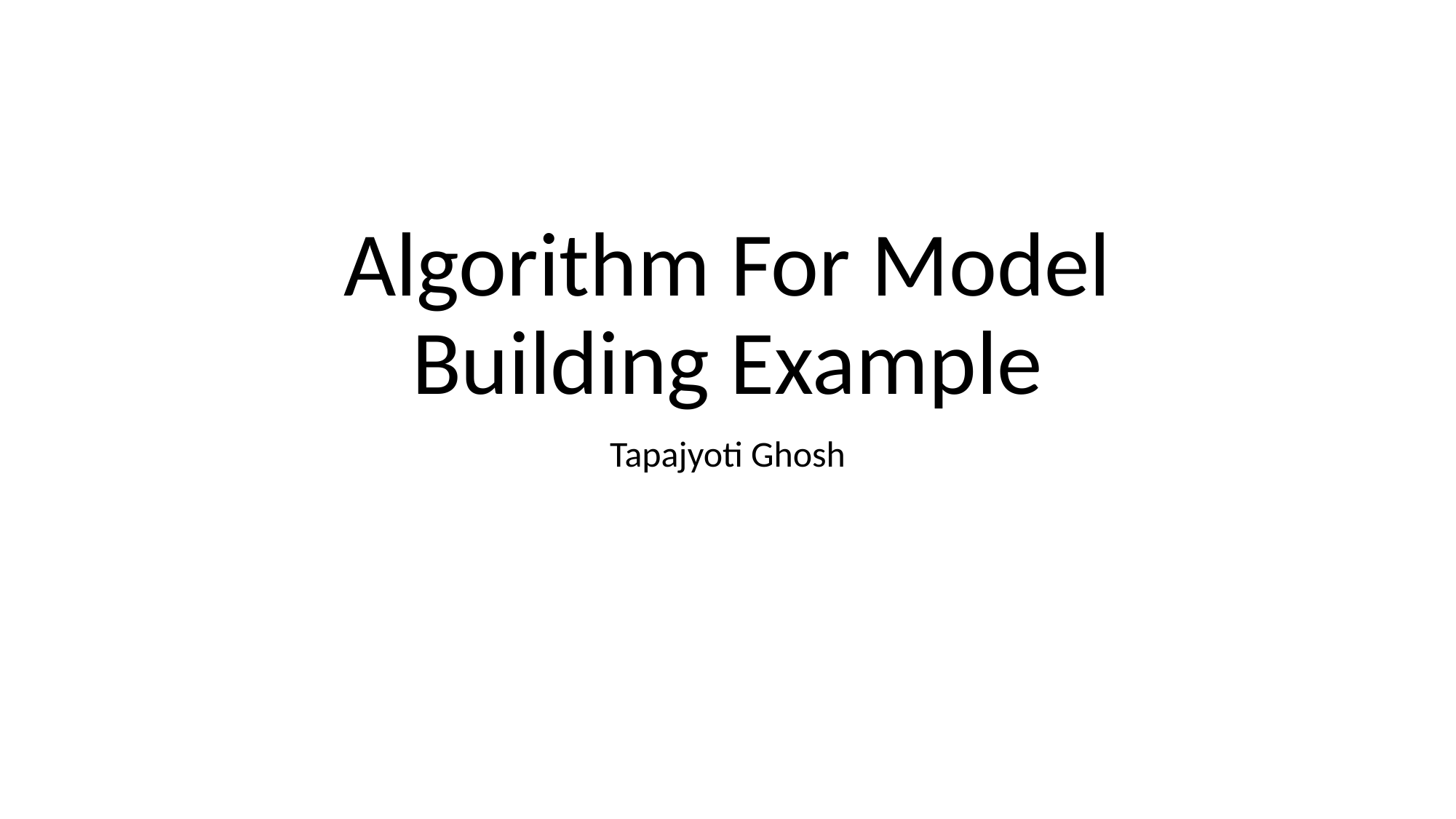

# Algorithm For Model Building Example
Tapajyoti Ghosh